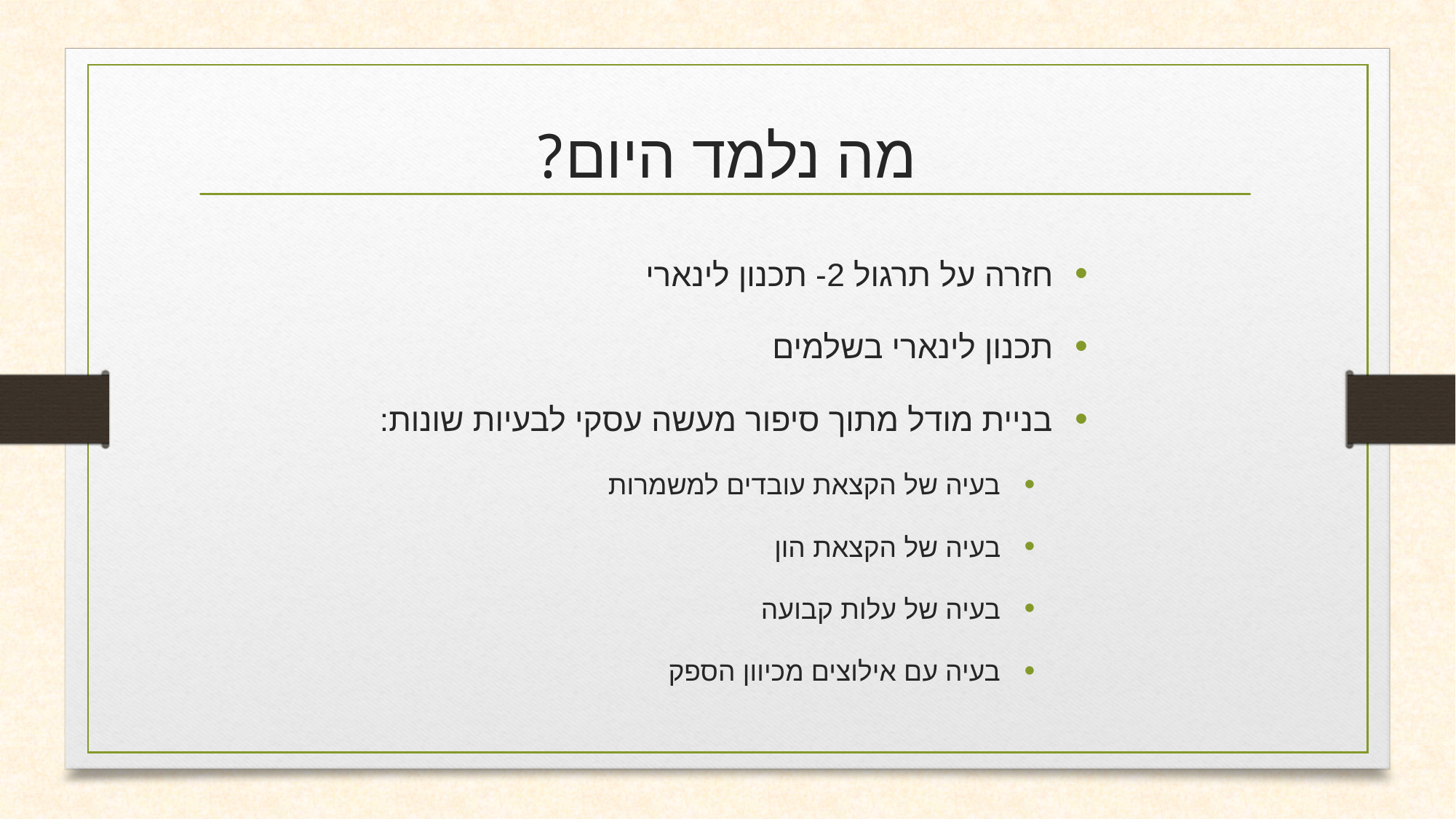

# מה נלמד היום?
חזרה על תרגול 2- תכנון לינארי
תכנון לינארי בשלמים
בניית מודל מתוך סיפור מעשה עסקי לבעיות שונות:
בעיה של הקצאת עובדים למשמרות
בעיה של הקצאת הון
בעיה של עלות קבועה
בעיה עם אילוצים מכיוון הספק